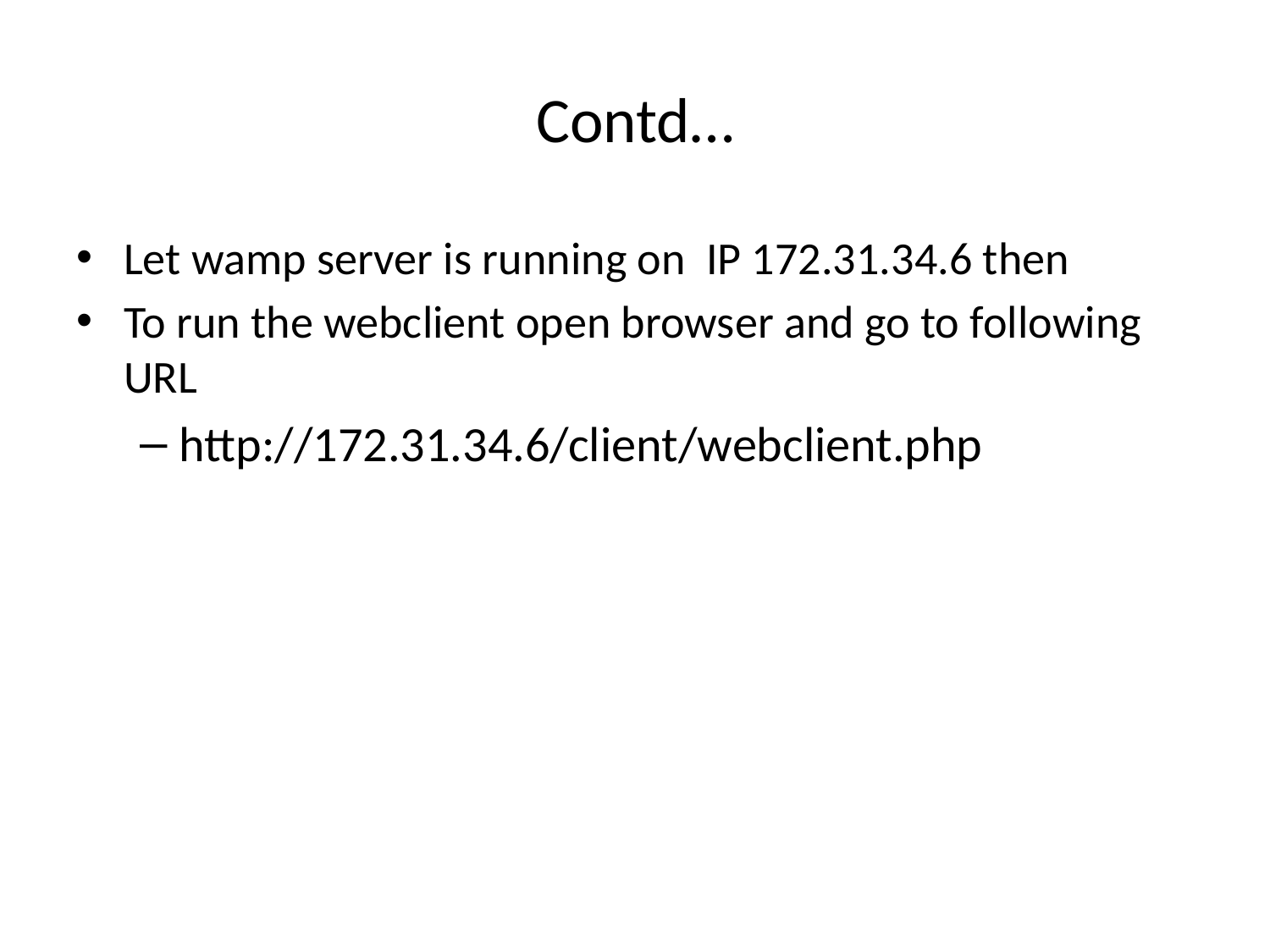

# Contd…
Let wamp server is running on  IP 172.31.34.6 then
To run the webclient open browser and go to following URL
http://172.31.34.6/client/webclient.php